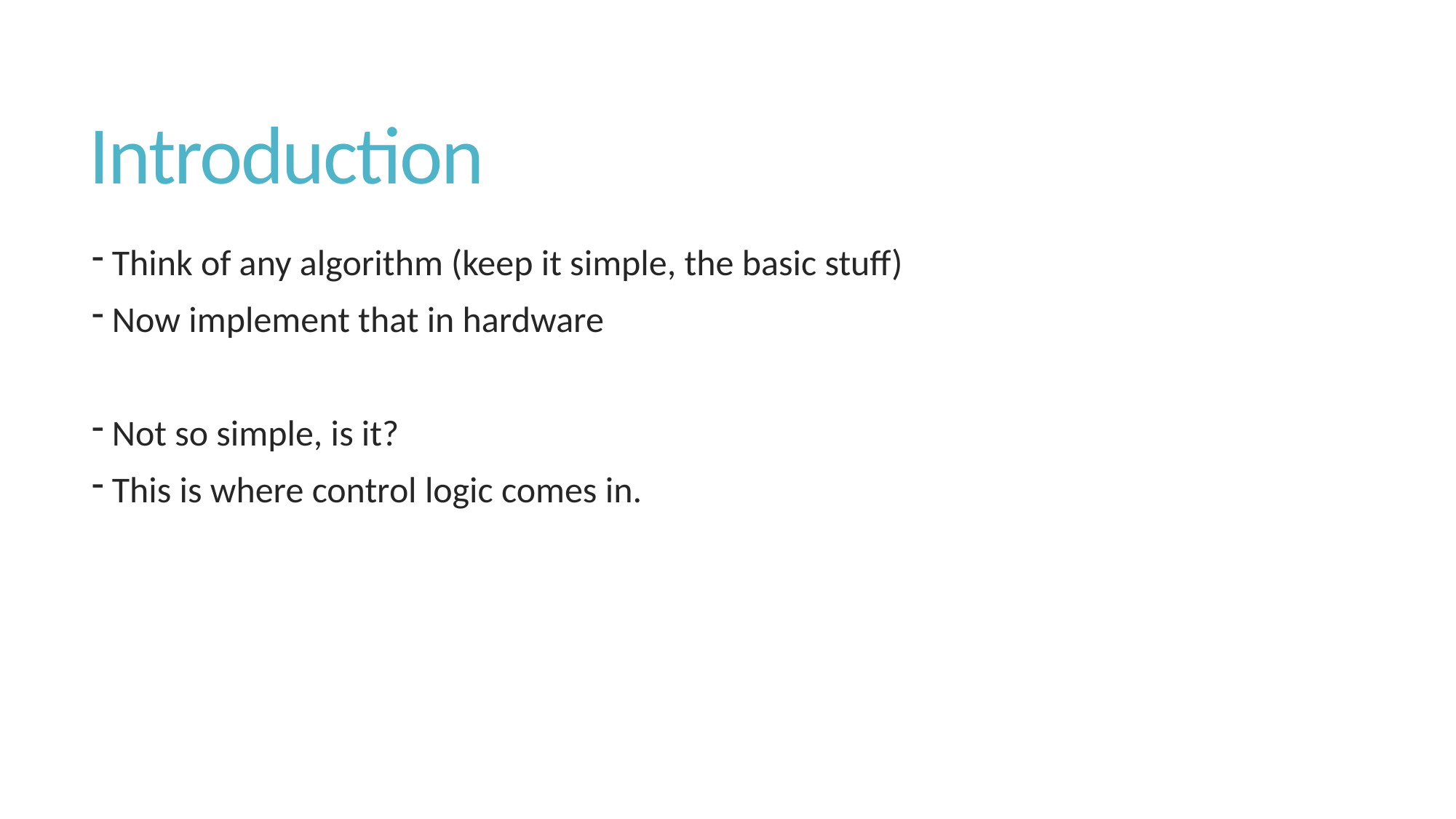

# Introduction
 Think of any algorithm (keep it simple, the basic stuff)
 Now implement that in hardware

 Not so simple, is it?
 This is where control logic comes in.